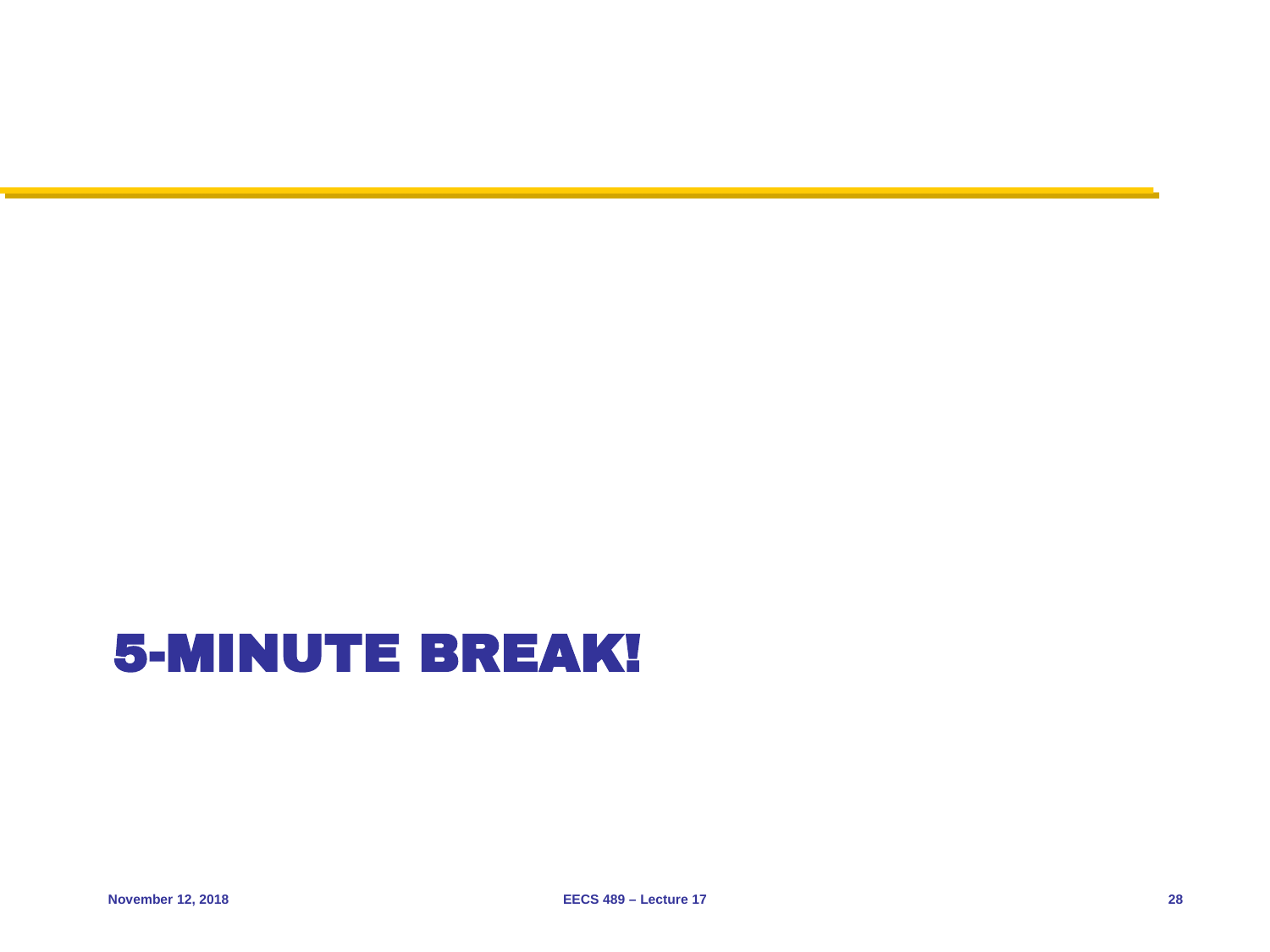

# 5-minute break!
November 12, 2018
EECS 489 – Lecture 17
28